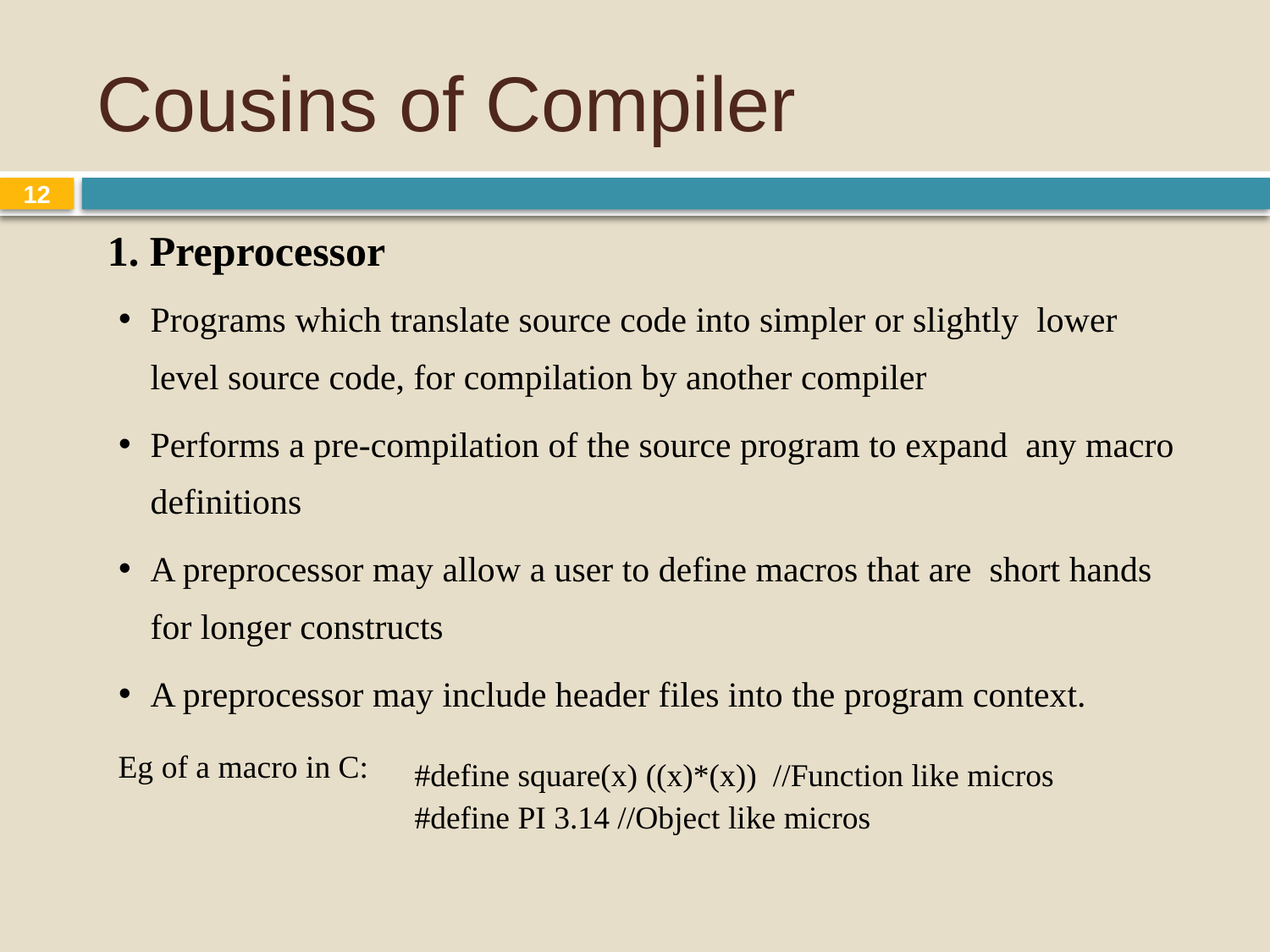

# Cousins of Compiler
12
1. Preprocessor
Programs which translate source code into simpler or slightly  lower level source code, for compilation by another compiler
Performs a pre-compilation of the source program to expand  any macro definitions
A preprocessor may allow a user to define macros that are  short hands for longer constructs
A preprocessor may include header files into the program context.

Eg of a macro in C:
#define square(x) ((x)*(x))  //Function like micros
#define PI 3.14 //Object like micros